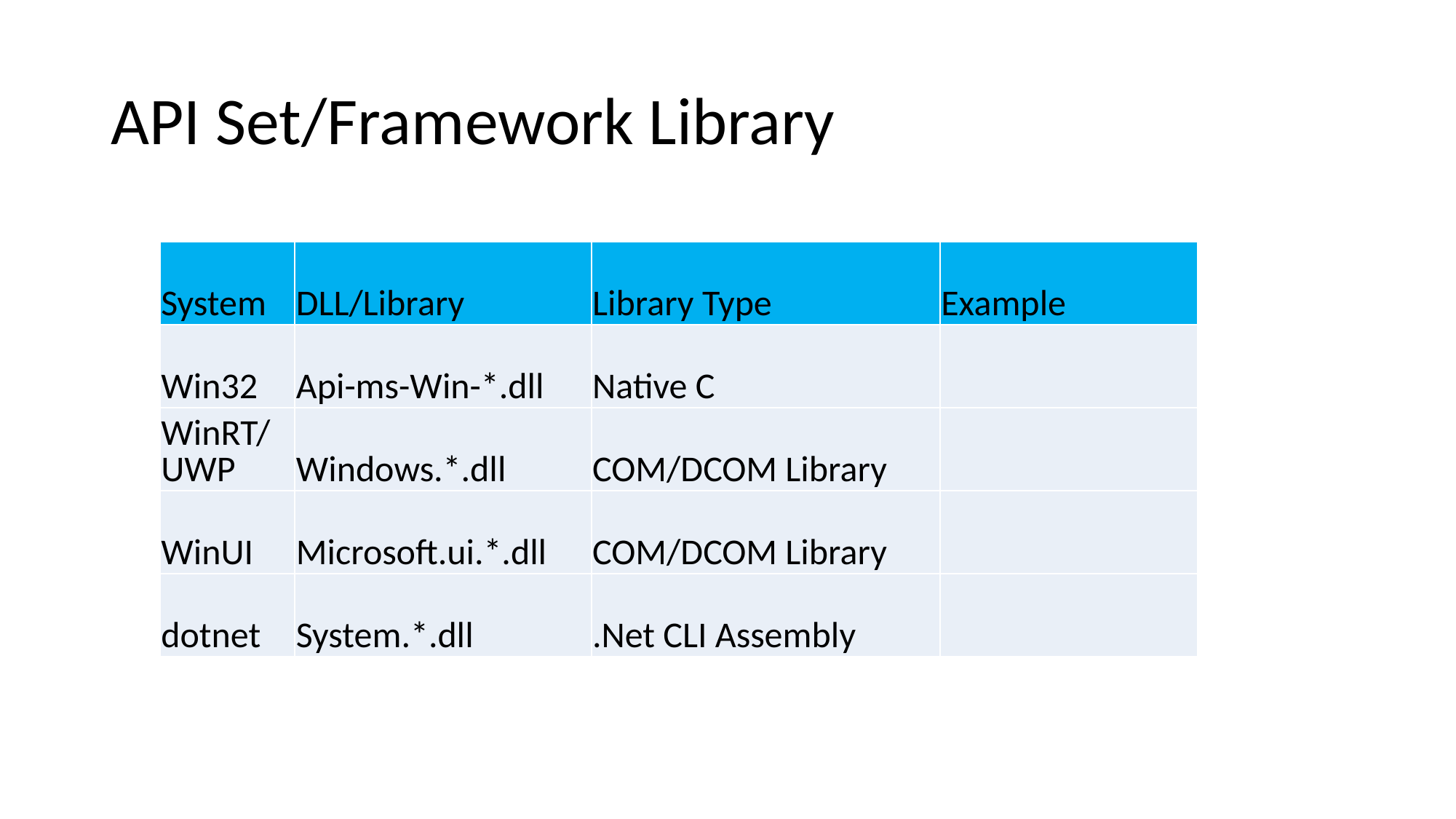

# API Set/Framework Library
| System | DLL/Library | Library Type | Example |
| --- | --- | --- | --- |
| Win32 | Api-ms-Win-\*.dll | Native C |  |
| WinRT/ UWP | Windows.\*.dll | COM/DCOM Library |  |
| WinUI | Microsoft.ui.\*.dll | COM/DCOM Library |  |
| dotnet | System.\*.dll | .Net CLI Assembly |  |